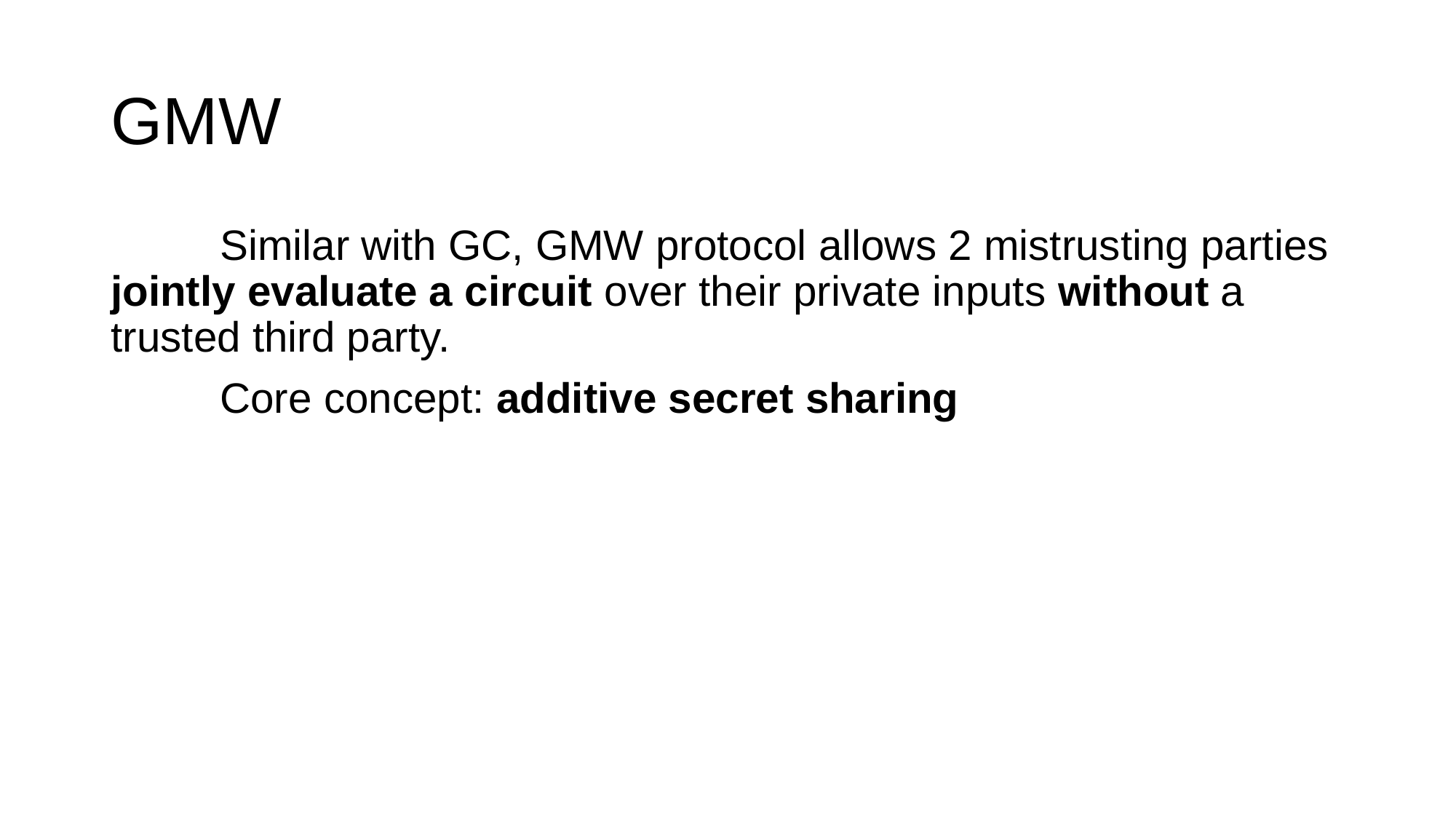

# GMW
	Similar with GC, GMW protocol allows 2 mistrusting parties jointly evaluate a circuit over their private inputs without a trusted third party.
	Core concept: additive secret sharing